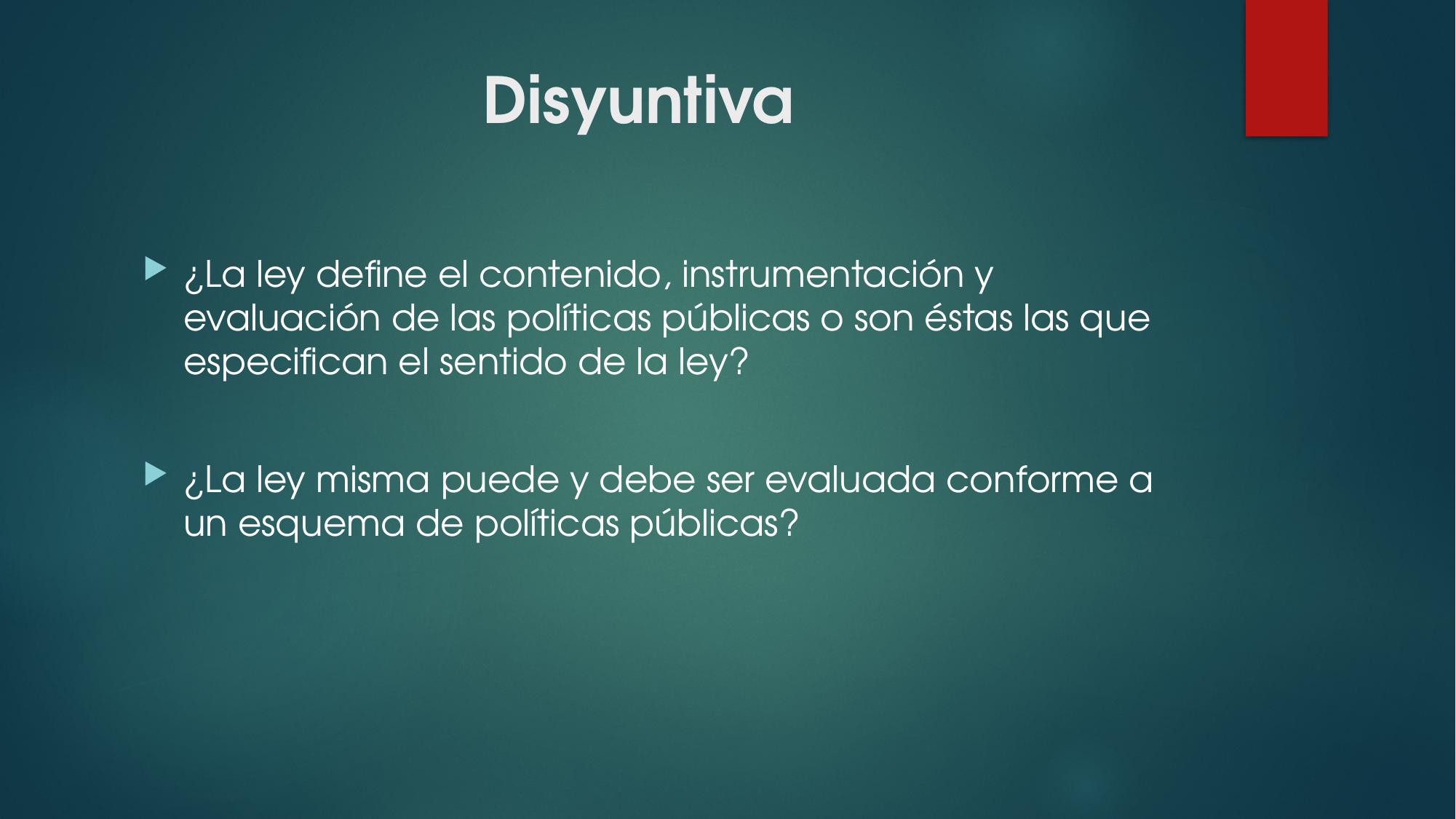

# Disyuntiva
¿La ley define el contenido, instrumentación y evaluación de las políticas públicas o son éstas las que especifican el sentido de la ley?

¿La ley misma puede y debe ser evaluada conforme a un esquema de políticas públicas?